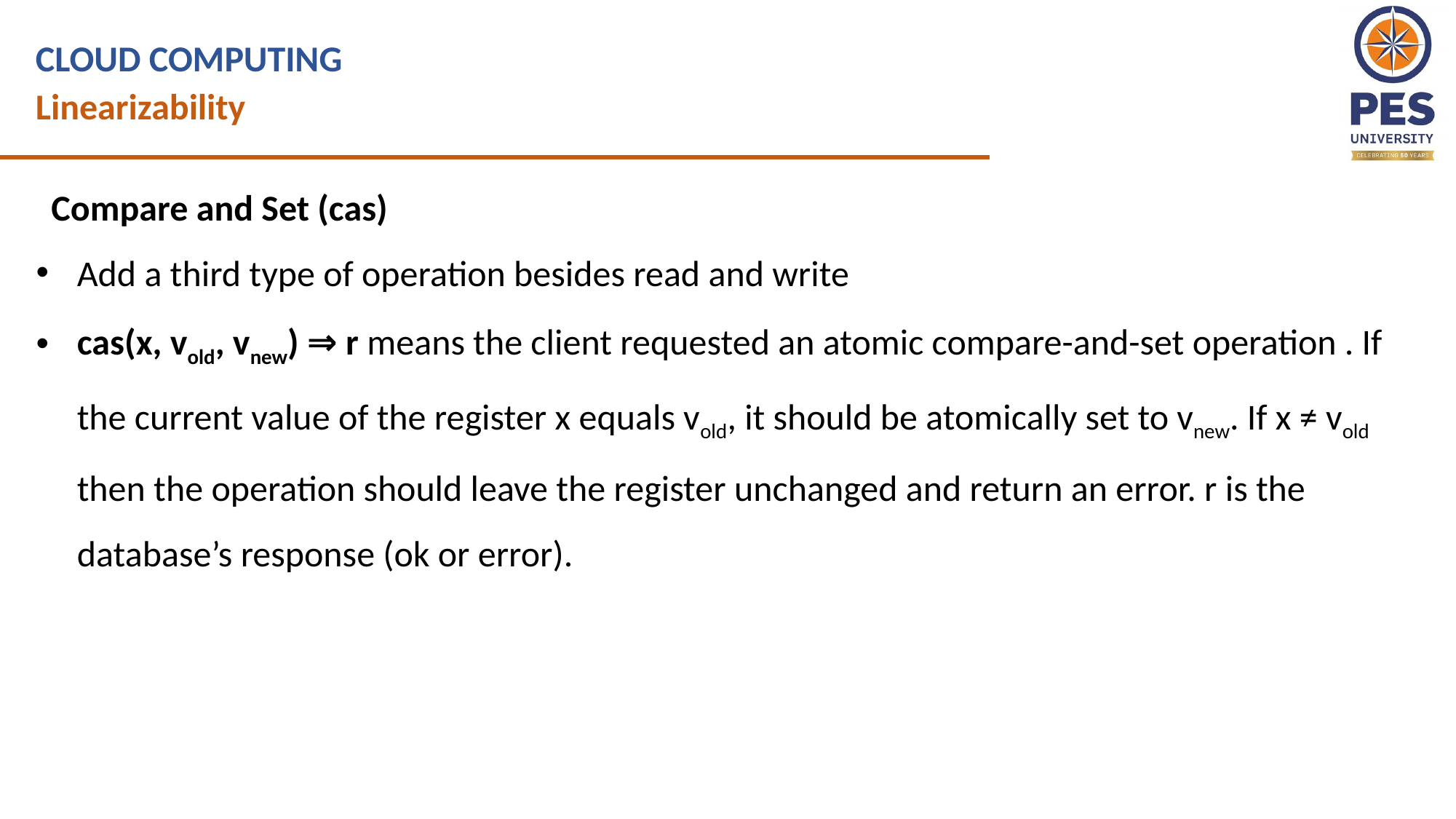

CLOUD COMPUTING
Linearizability
Compare and Set (cas)
Add a third type of operation besides read and write
cas(x, vold, vnew) ⇒ r means the client requested an atomic compare-and-set operation . If the current value of the register x equals vold, it should be atomically set to vnew. If x ≠ vold then the operation should leave the register unchanged and return an error. r is the database’s response (ok or error).